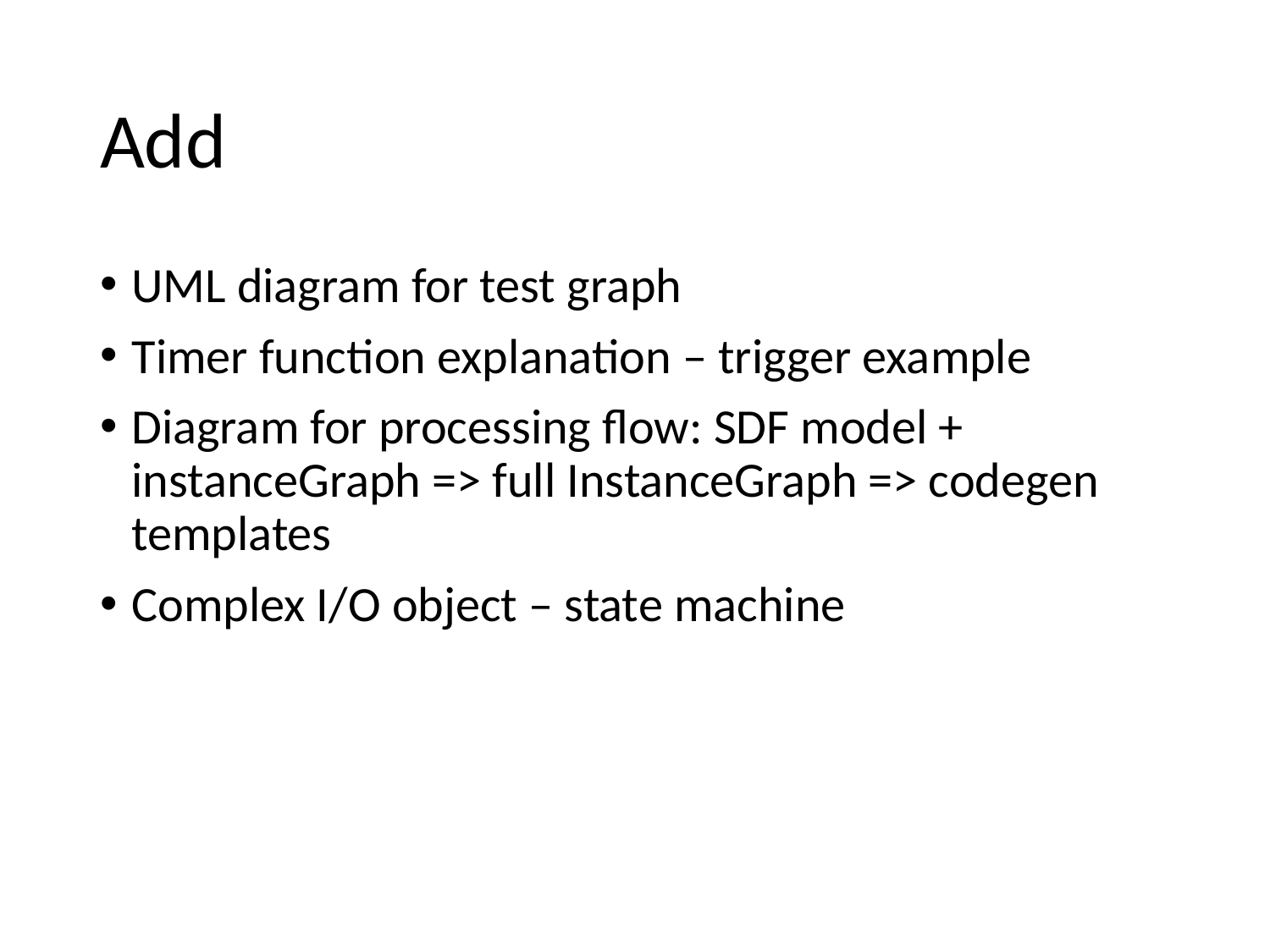

# Add
UML diagram for test graph
Timer function explanation – trigger example
Diagram for processing flow: SDF model + instanceGraph => full InstanceGraph => codegen templates
Complex I/O object – state machine